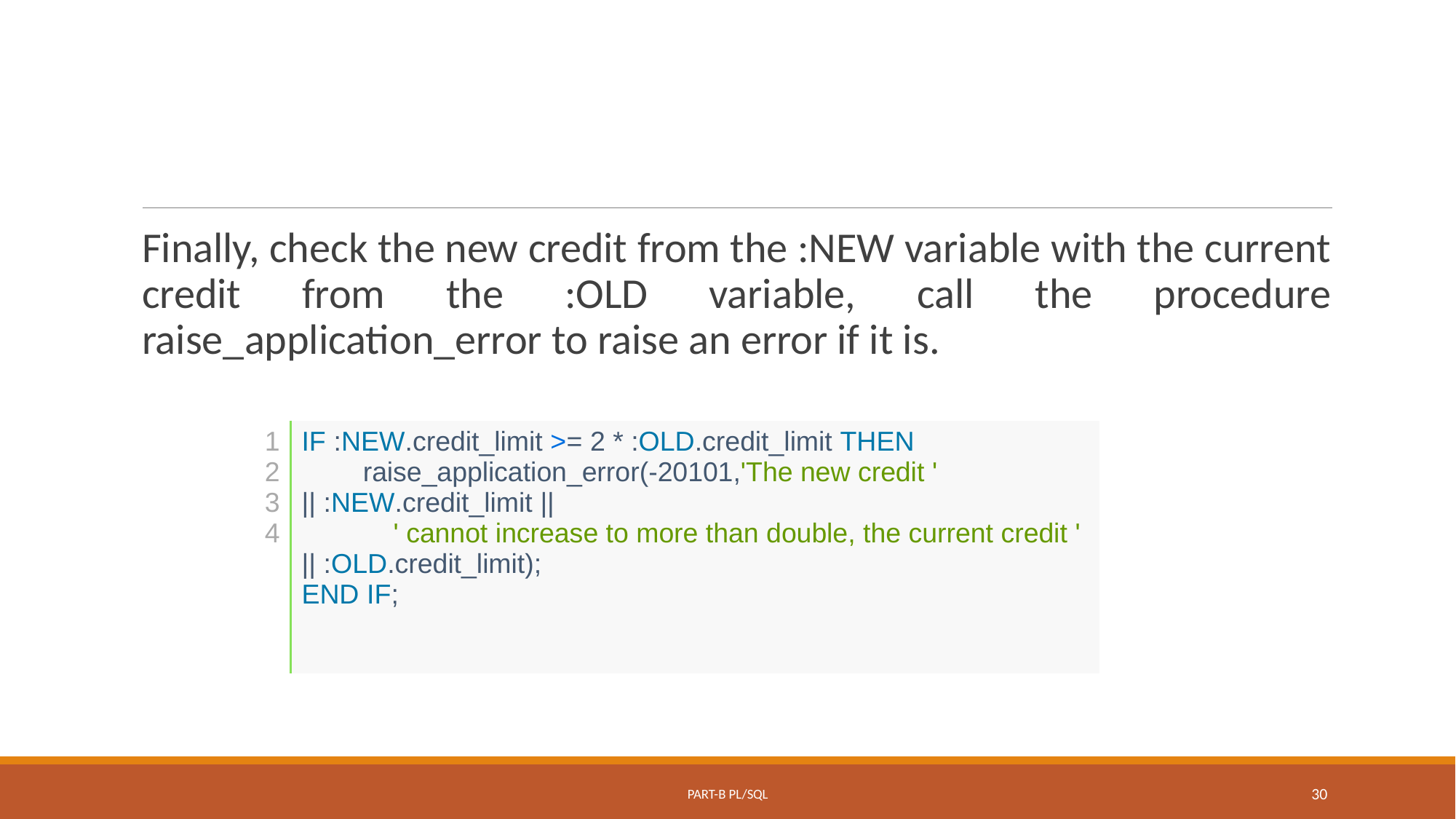

#
Finally, check the new credit from the :NEW variable with the current credit from the :OLD variable, call the procedure raise_application_error to raise an error if it is.

| 1 2 3 4 | IF :NEW.credit\_limit >= 2 \* :OLD.credit\_limit THEN         raise\_application\_error(-20101,'The new credit ' || :NEW.credit\_limit ||             ' cannot increase to more than double, the current credit ' || :OLD.credit\_limit); END IF; |
| --- | --- |
Part-B PL/SQL
30